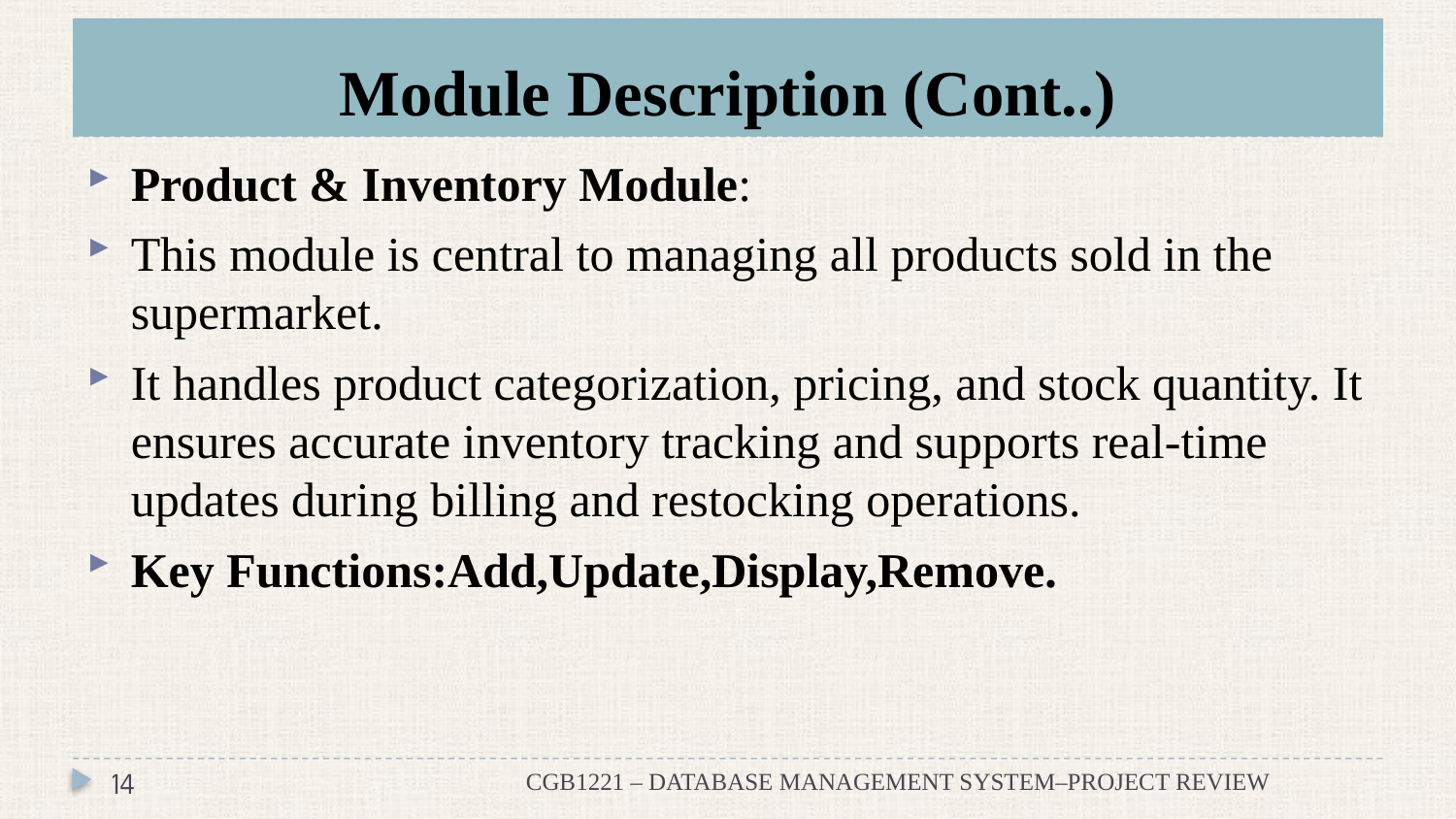

# Module Description (Cont..)
Product & Inventory Module:
This module is central to managing all products sold in the supermarket.
It handles product categorization, pricing, and stock quantity. It ensures accurate inventory tracking and supports real-time updates during billing and restocking operations.
Key Functions:Add,Update,Display,Remove.

14
CGB1221 – DATABASE MANAGEMENT SYSTEM–PROJECT REVIEW